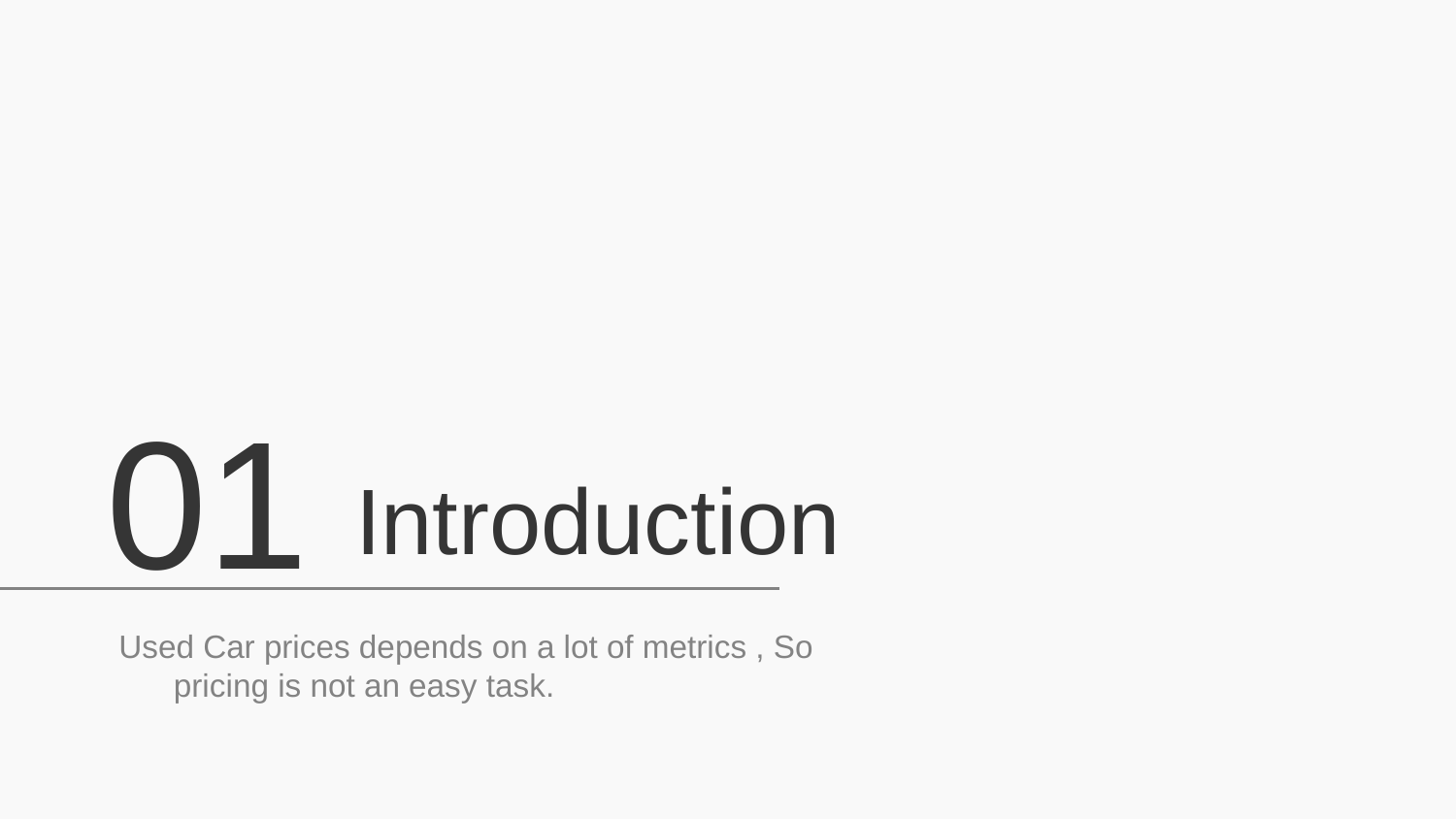

01
# Introduction
Used Car prices depends on a lot of metrics , So pricing is not an easy task.